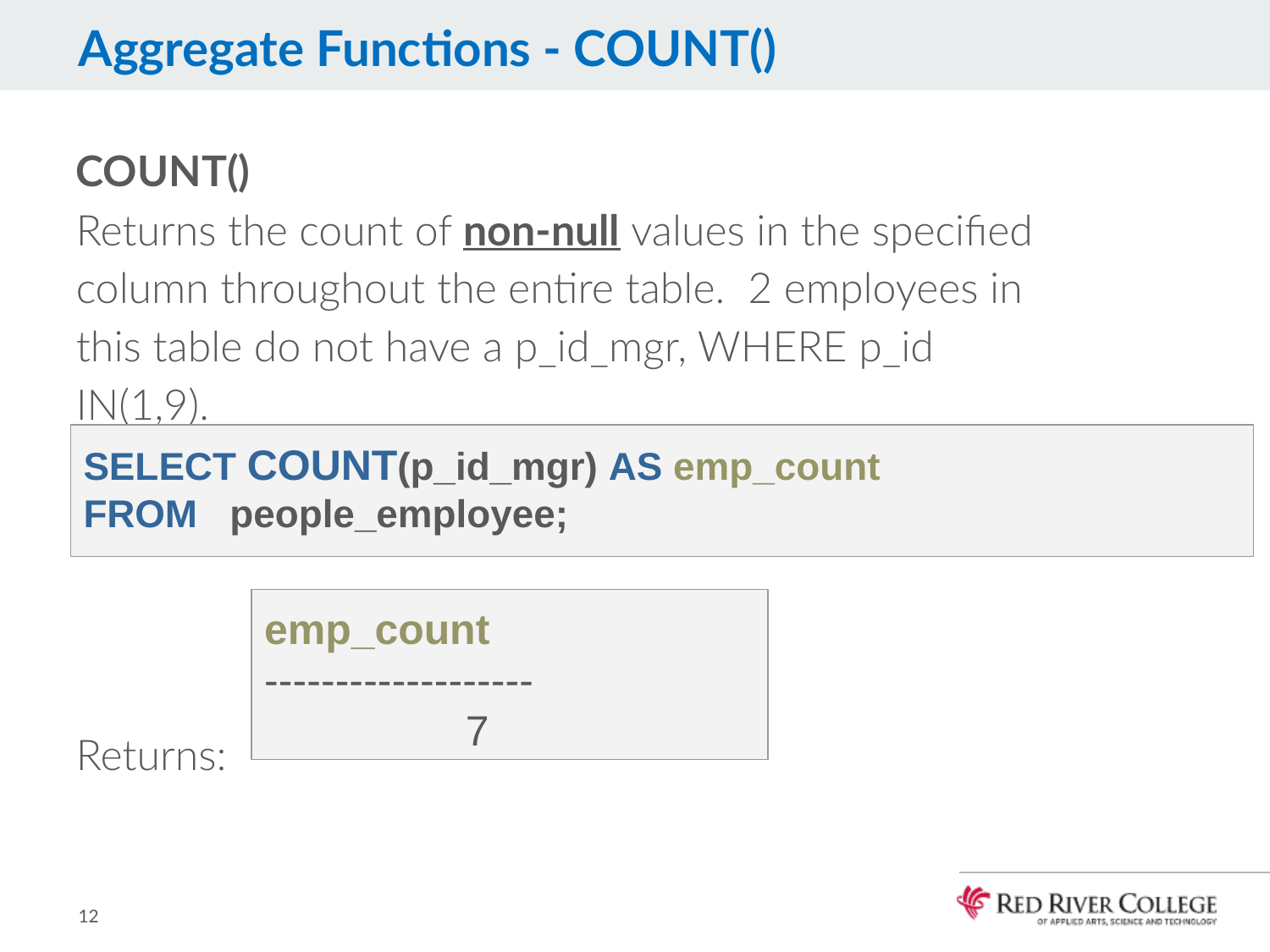

# Aggregate Functions - COUNT()
COUNT()
Returns the count of non-null values in the specified column throughout the entire table.  2 employees in this table do not have a p_id_mgr, WHERE p_id IN(1,9).

Syntax Example:
Returns:
SELECT COUNT(p_id_mgr) AS emp_count
FROM   people_employee;
emp_count
-------------------
                 7
12